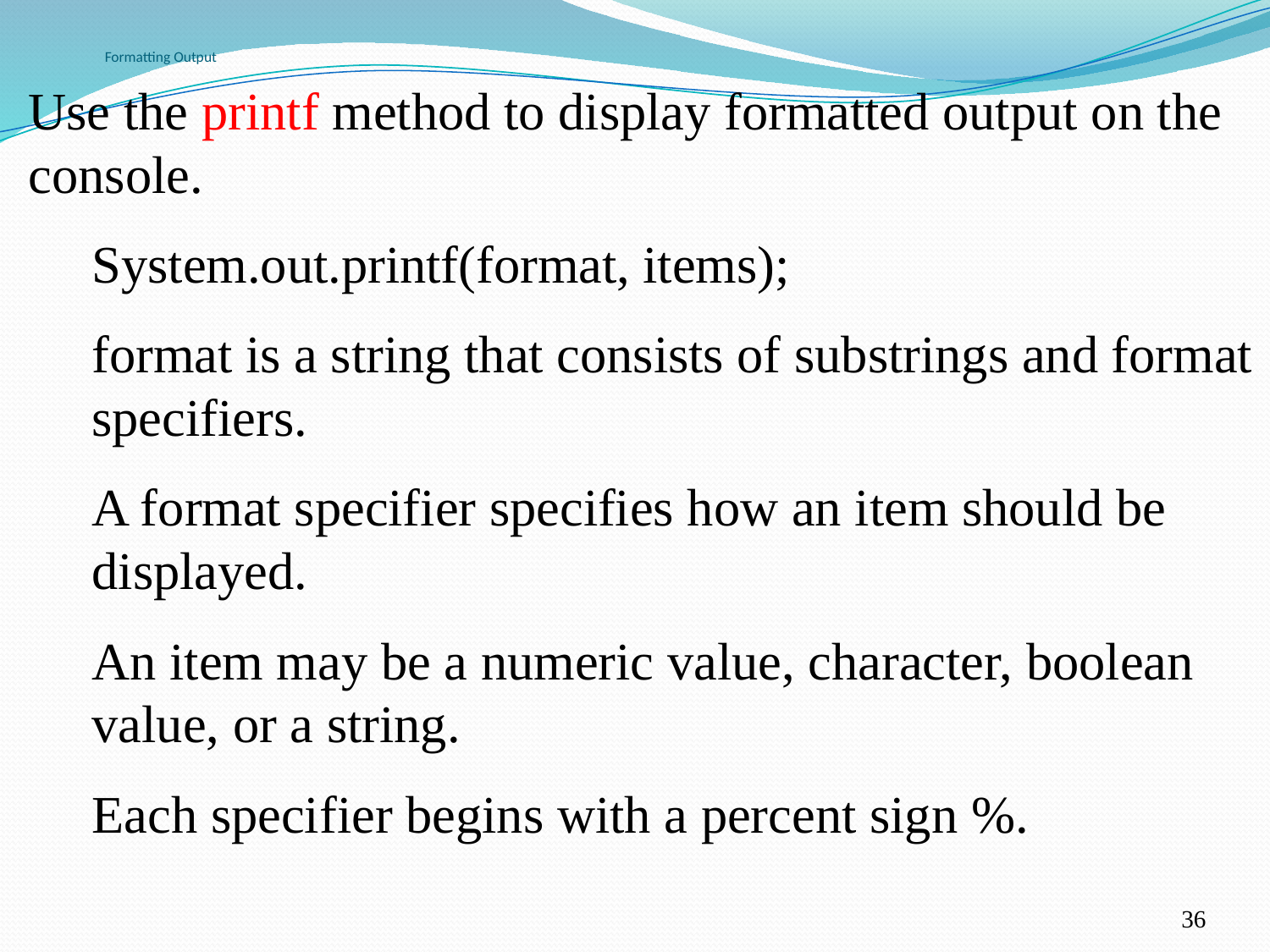

36
# Formatting Output
Use the printf method to display formatted output on the console.
System.out.printf(format, items);
format is a string that consists of substrings and format specifiers.
A format specifier specifies how an item should be displayed.
An item may be a numeric value, character, boolean value, or a string.
Each specifier begins with a percent sign %.